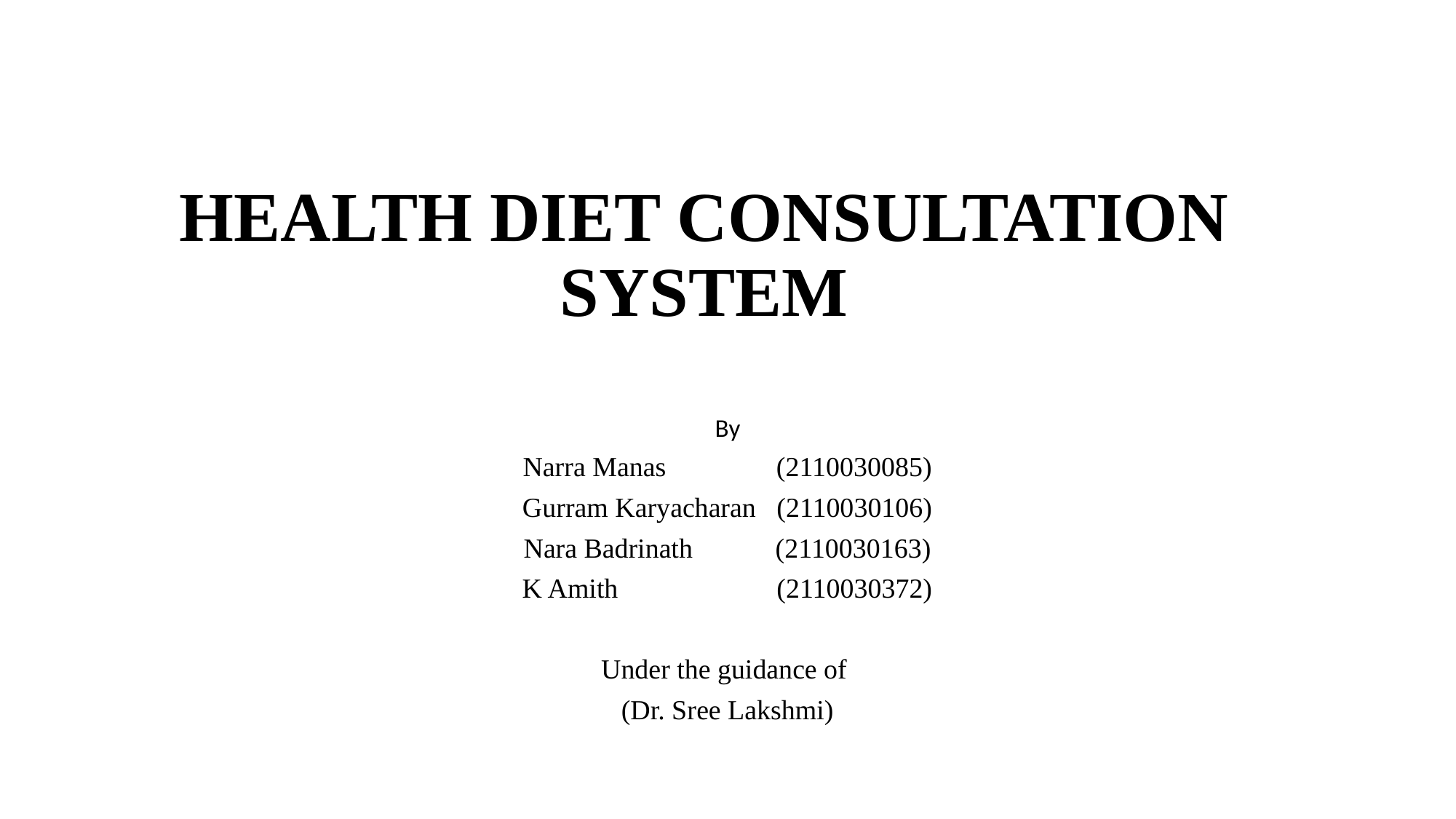

# HEALTH DIET CONSULTATION SYSTEM
By
Narra Manas                (2110030085)
Gurram Karyacharan   (2110030106)
Nara Badrinath            (2110030163)
K Amith                       (2110030372)

Under the guidance of
(Dr. Sree Lakshmi)